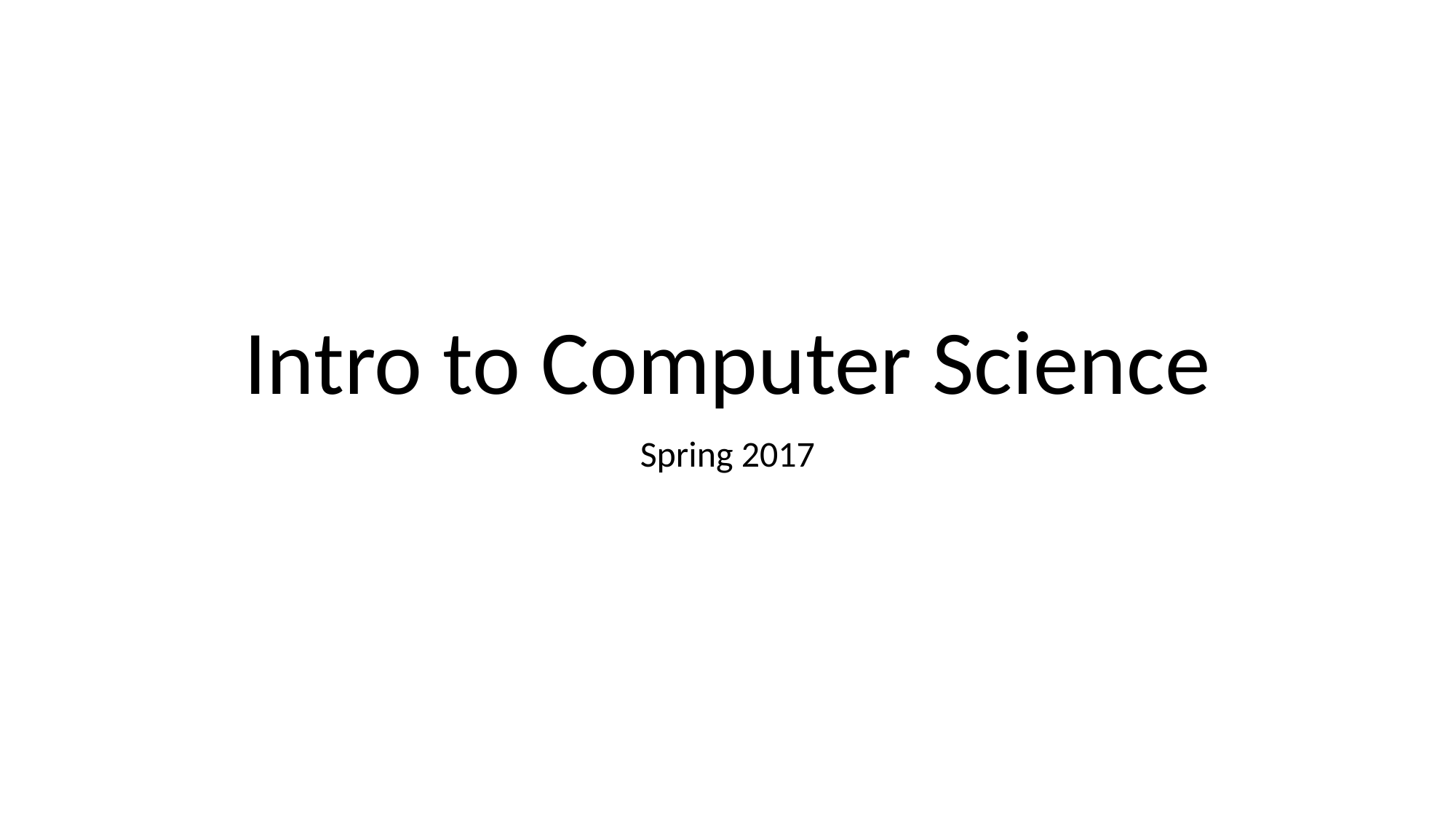

# Intro to Computer Science
Spring 2017